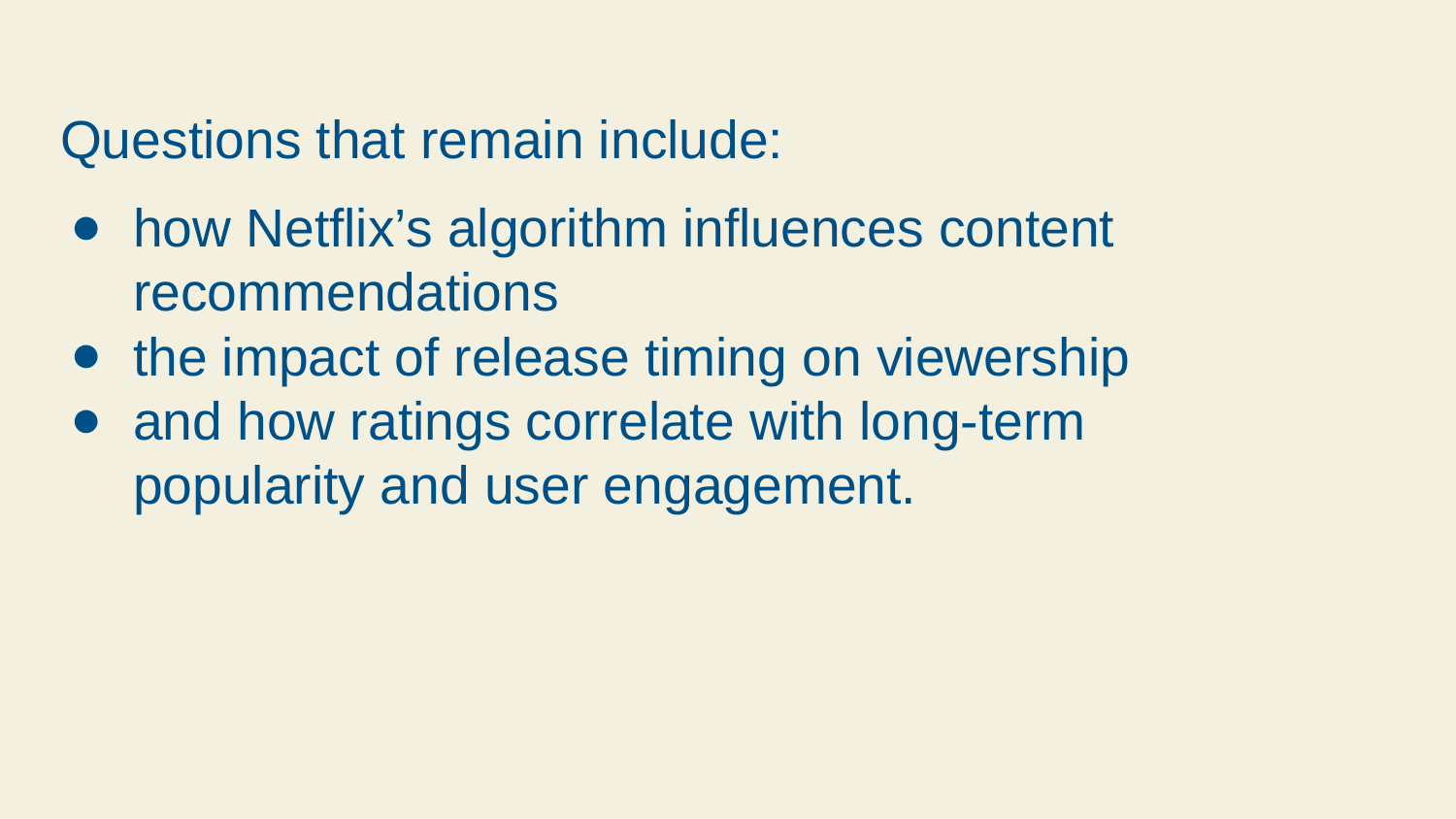

Questions that remain include:
how Netflix’s algorithm influences content recommendations
the impact of release timing on viewership
and how ratings correlate with long-term popularity and user engagement.